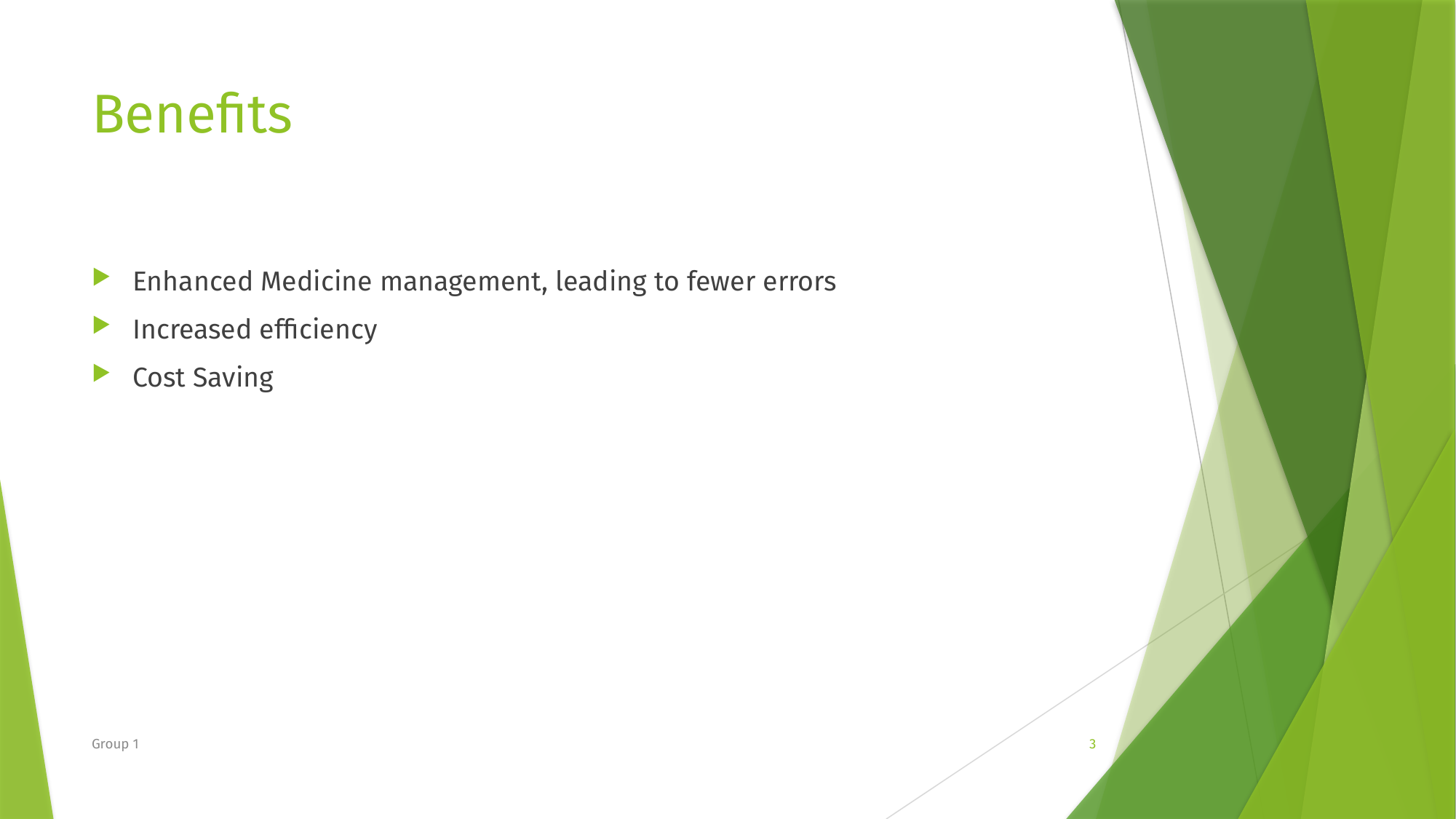

# Benefits
Enhanced Medicine management, leading to fewer errors
Increased efficiency
Cost Saving
Group 1
3